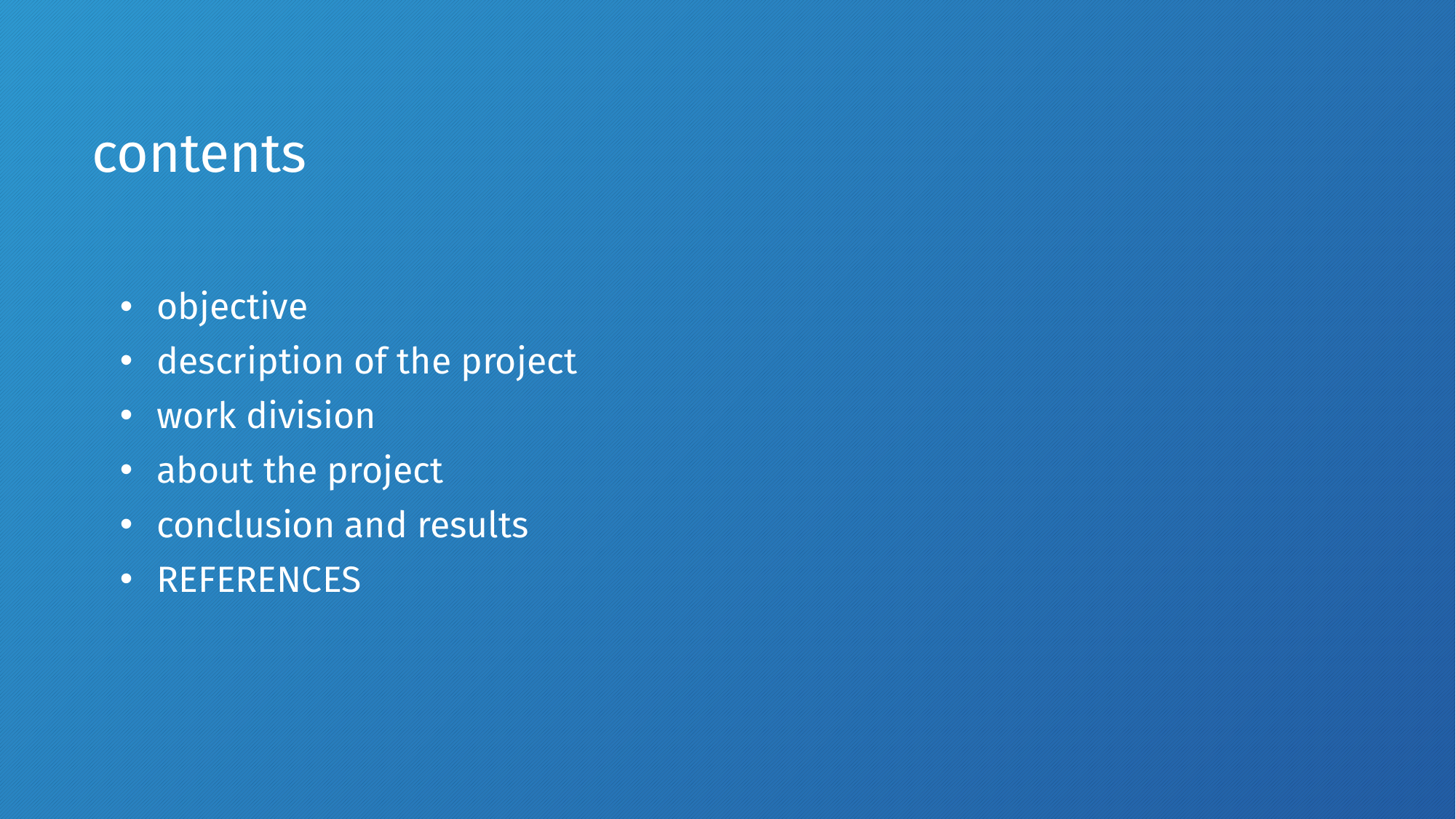

# contents
 objective
 description of the project
 work division
 about the project
 conclusion and results
 REFERENCES